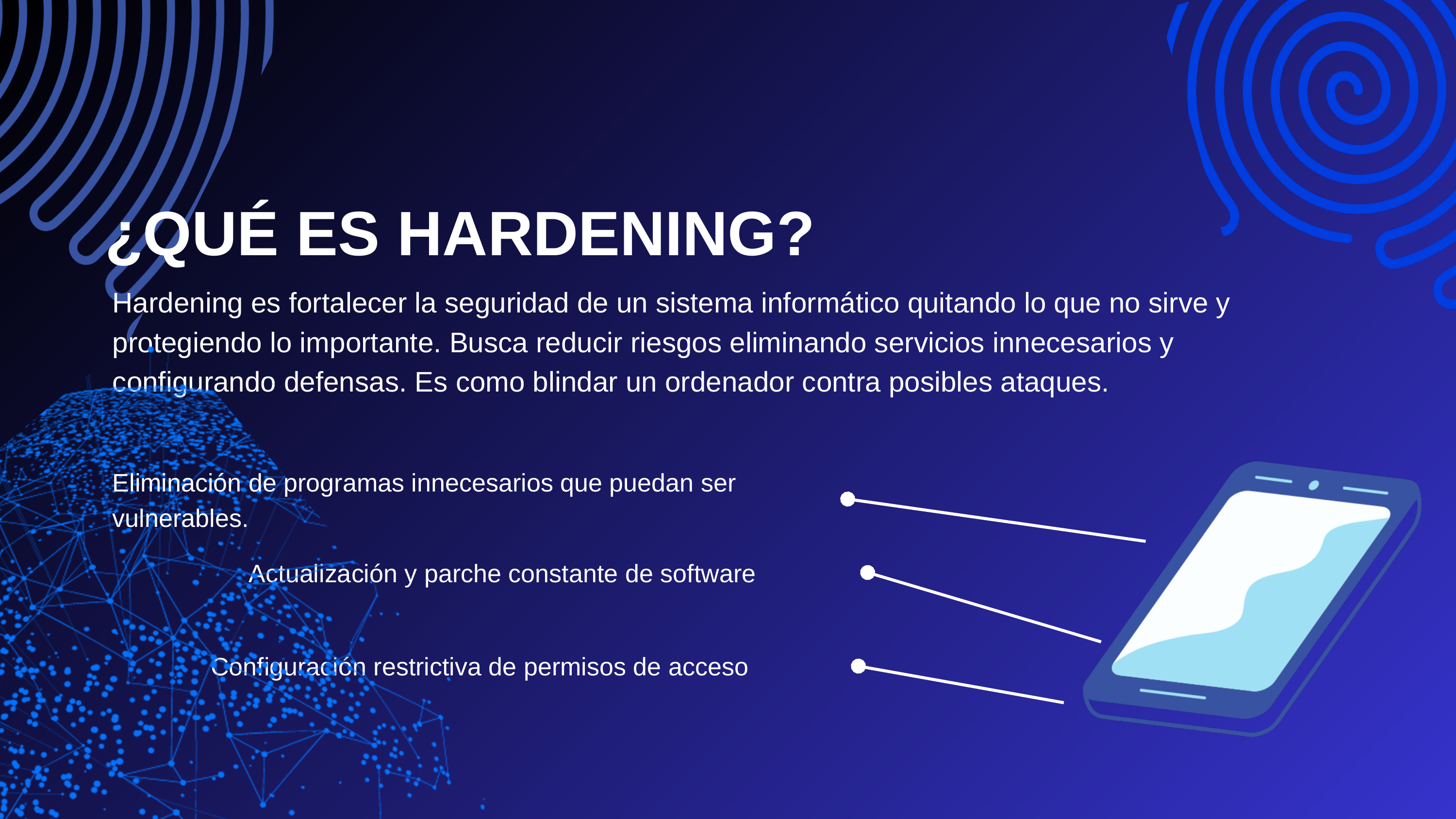

¿QUÉ ES HARDENING?
Hardening es fortalecer la seguridad de un sistema informático quitando lo que no sirve y protegiendo lo importante. Busca reducir riesgos eliminando servicios innecesarios y configurando defensas. Es como blindar un ordenador contra posibles ataques.

Eliminación de programas innecesarios que puedan ser vulnerables.

Actualización y parche constante de software

Configuración restrictiva de permisos de acceso